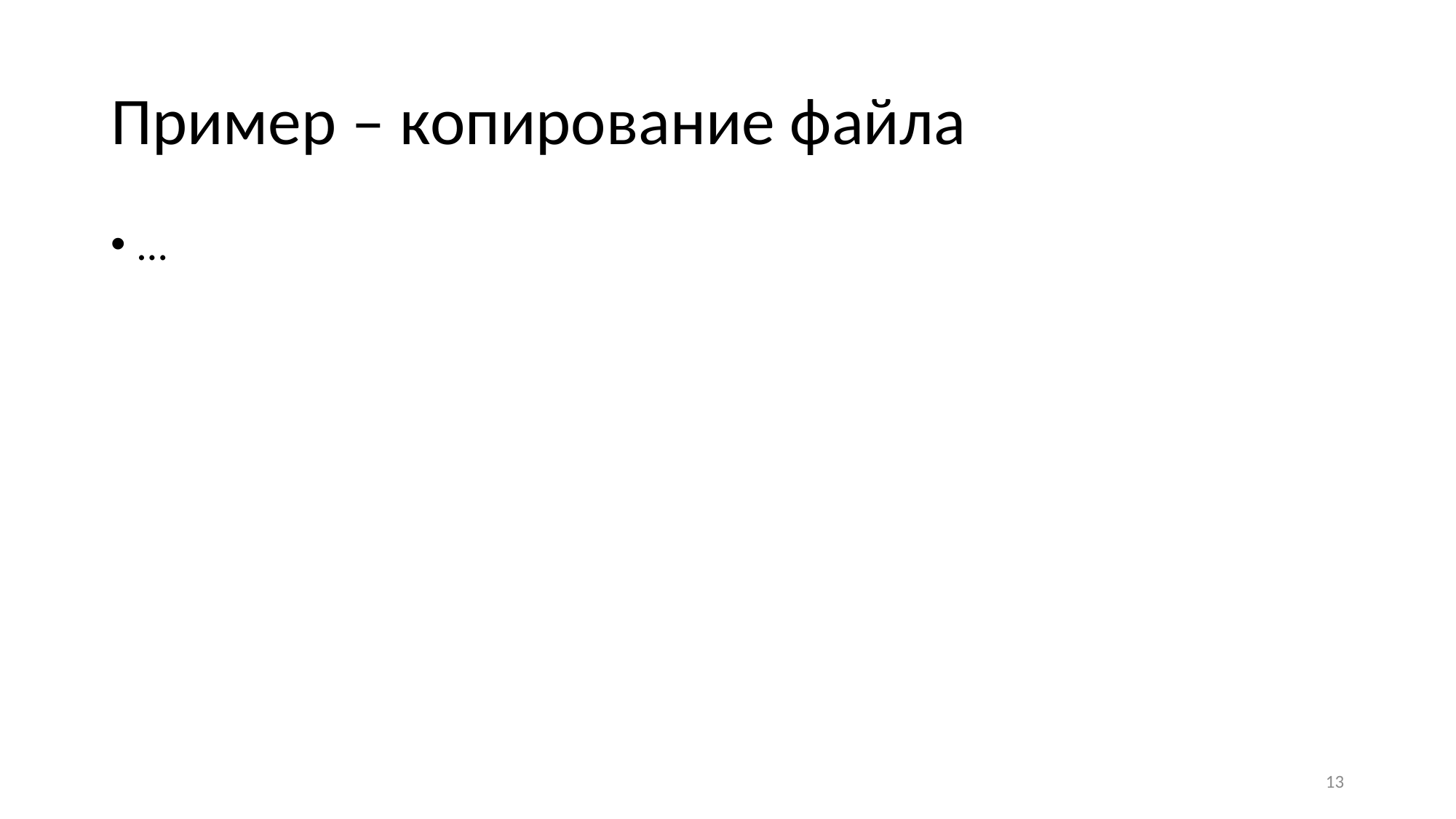

# Пример – копирование файла
…
13